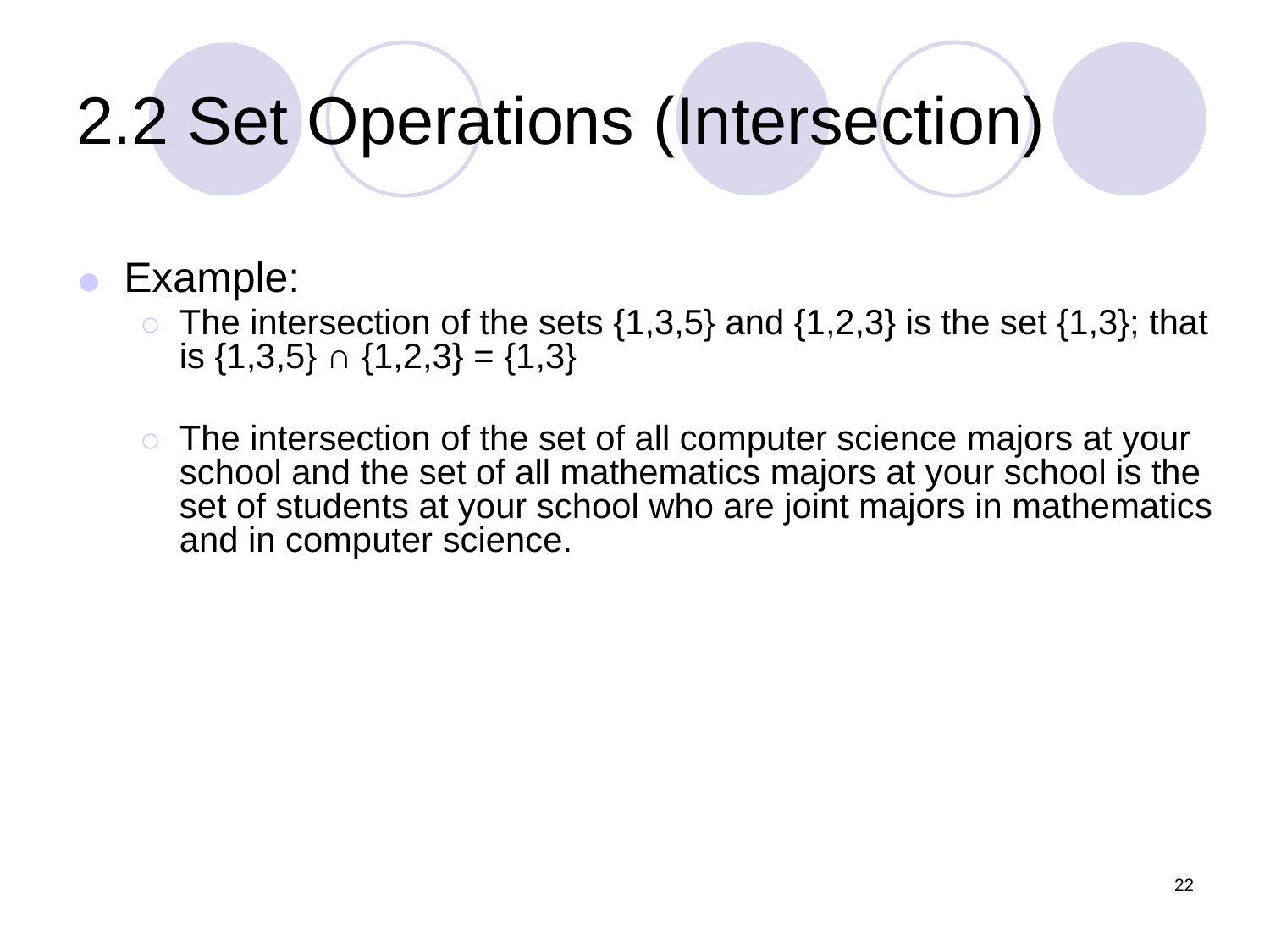

# 2.2 Set Operations (Intersection)
Example:
The intersection of the sets {1,3,5} and {1,2,3} is the set {1,3}; that is {1,3,5} ∩ {1,2,3} = {1,3}

The intersection of the set of all computer science majors at your school and the set of all mathematics majors at your school is the set of students at your school who are joint majors in mathematics and in computer science.

22